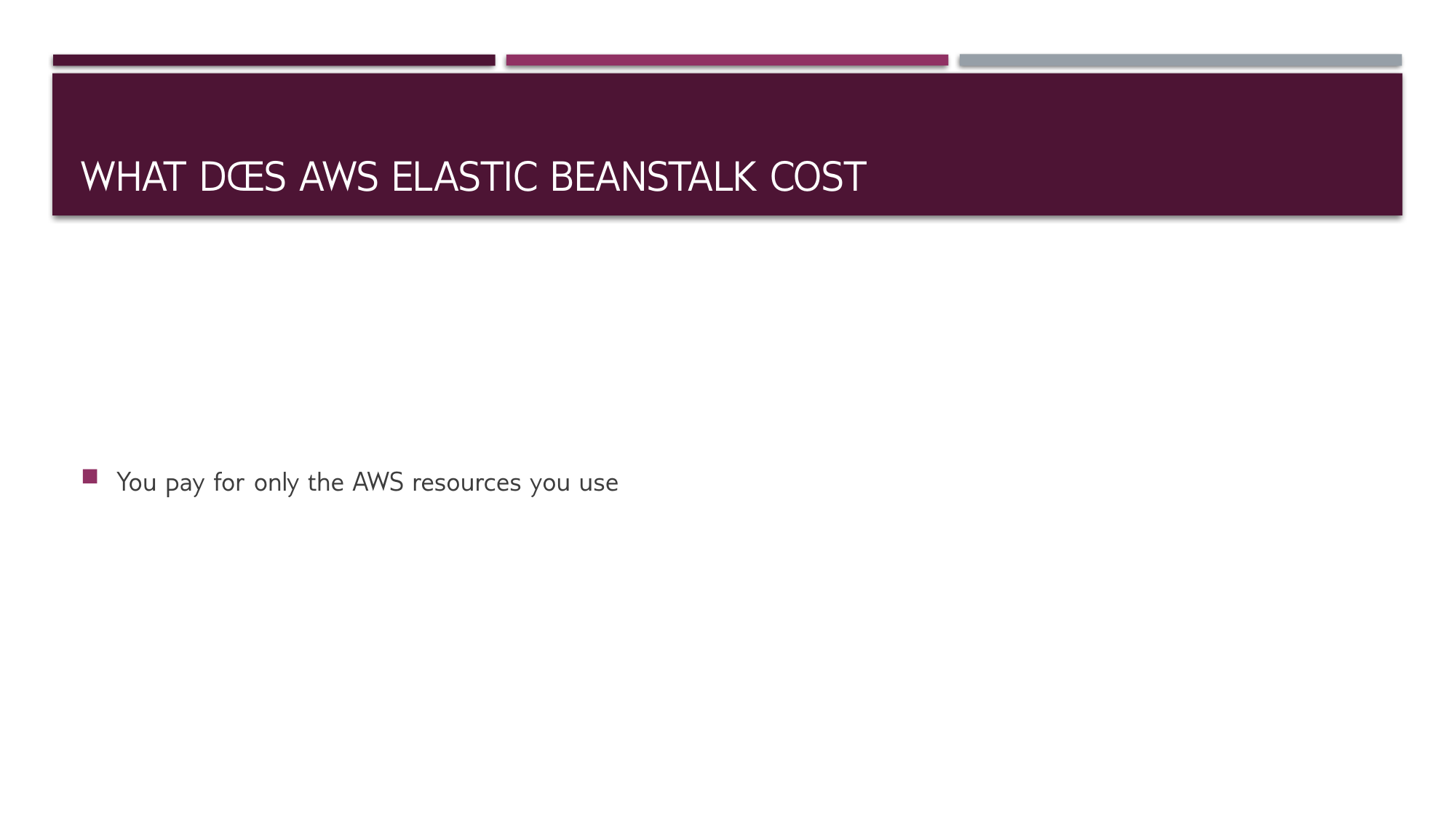

# WHAT DOES AWS ELASTIC BEANSTALK COST
You pay for only the AWS resources you use